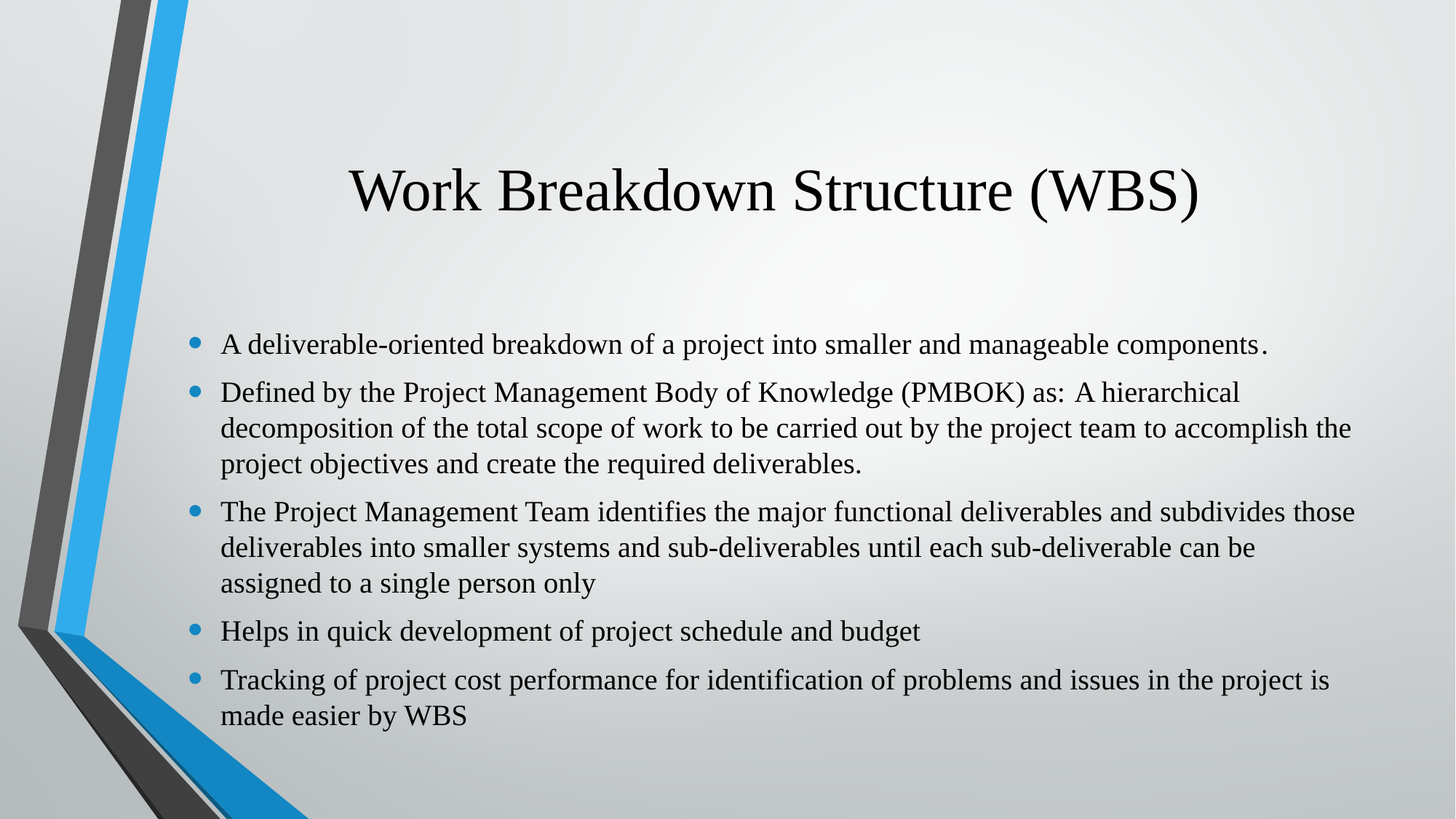

# Work Breakdown Structure (WBS)
A deliverable-oriented breakdown of a project into smaller and manageable components.
Defined by the Project Management Body of Knowledge (PMBOK) as: A hierarchical decomposition of the total scope of work to be carried out by the project team to accomplish the project objectives and create the required deliverables.
The Project Management Team identifies the major functional deliverables and subdivides those deliverables into smaller systems and sub-deliverables until each sub-deliverable can be assigned to a single person only
Helps in quick development of project schedule and budget
Tracking of project cost performance for identification of problems and issues in the project is made easier by WBS